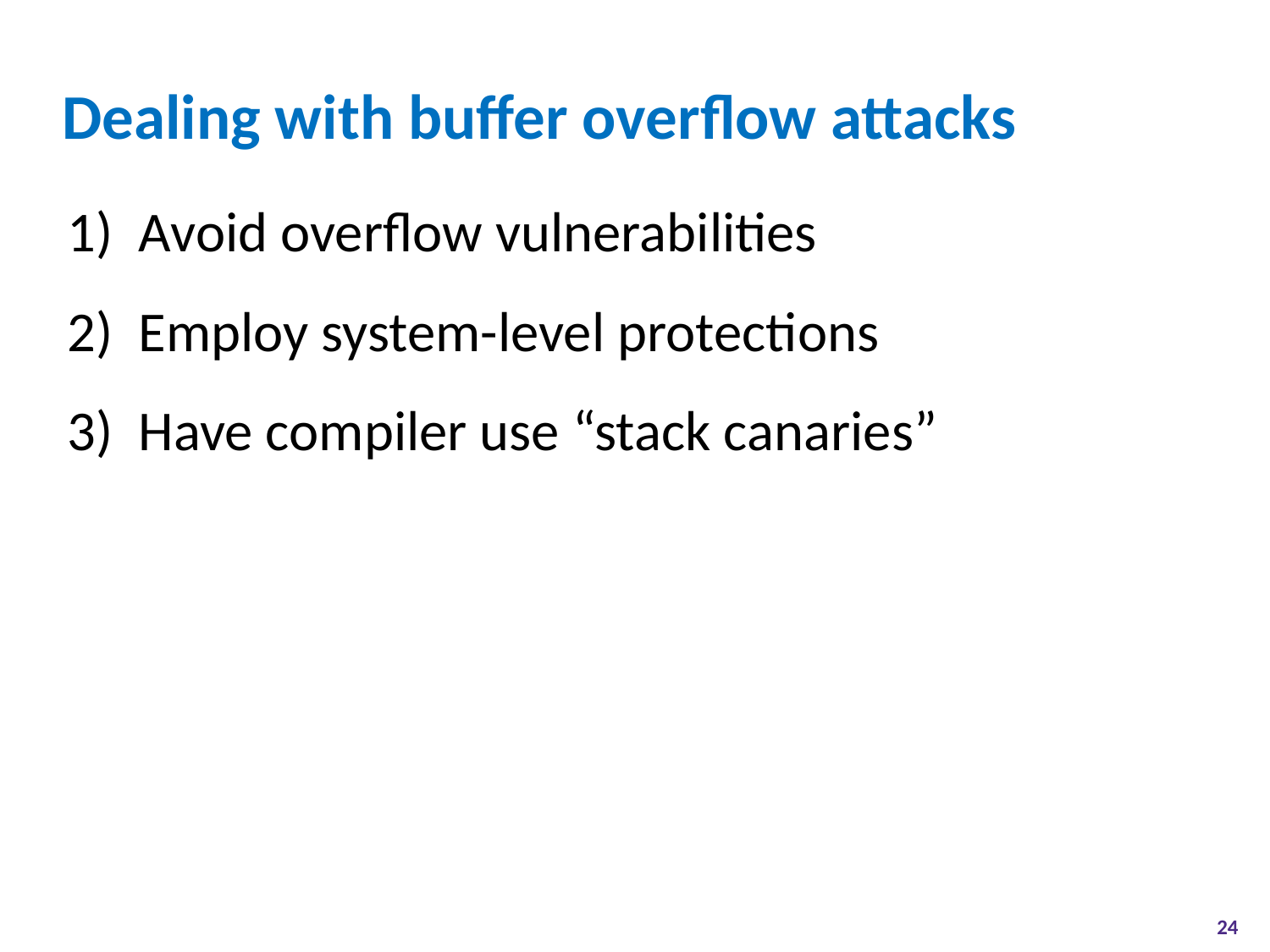

# Dealing with buffer overflow attacks
Avoid overflow vulnerabilities
Employ system-level protections
Have compiler use “stack canaries”
24